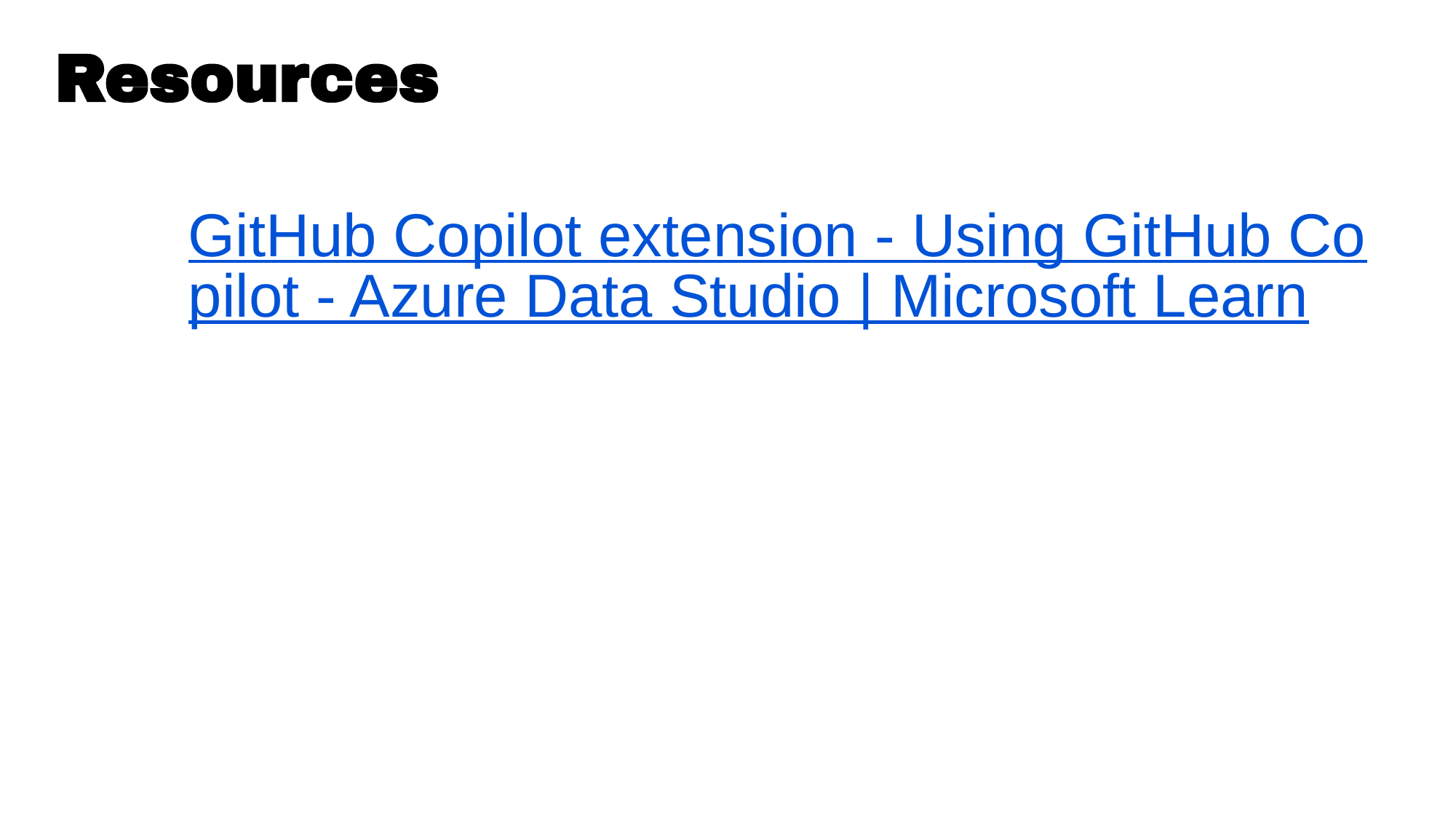

# Resources
GitHub Copilot extension - Using GitHub Copilot - Azure Data Studio | Microsoft Learn